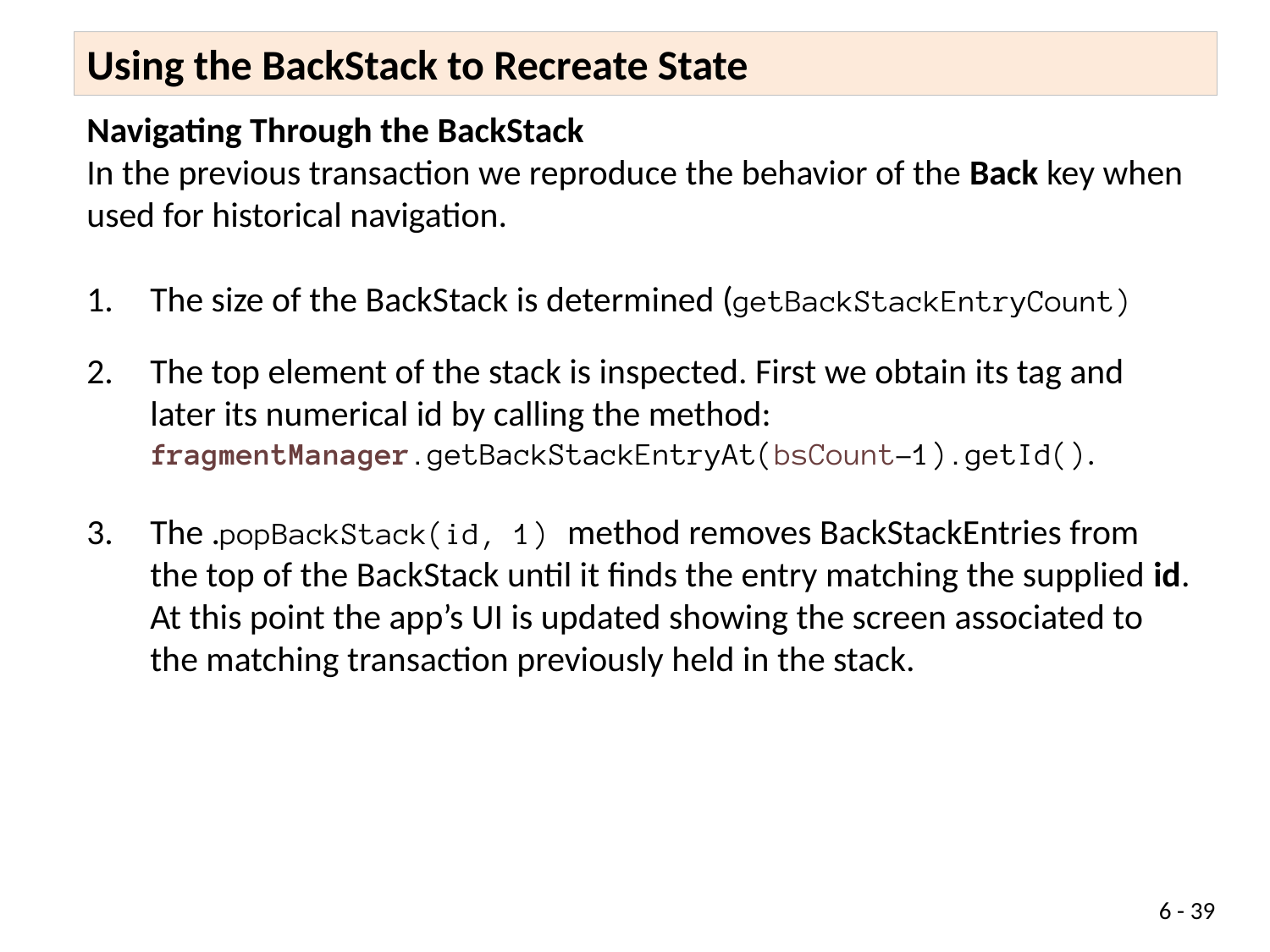

Using the BackStack to Recreate State
Navigating Through the BackStack
In the previous transaction we reproduce the behavior of the Back key when  used for historical navigation.

The size of the BackStack is determined (getBackStackEntryCount)

The top element of the stack is inspected. First we obtain its tag and later its numerical id by calling the method: fragmentManager.getBackStackEntryAt(bsCount-1).getId().

The .popBackStack(id, 1) method removes BackStackEntries from the top of the BackStack until it finds the entry matching the supplied id. At this point the app’s UI is updated showing the screen associated to the matching transaction previously held in the stack.
6 - 39